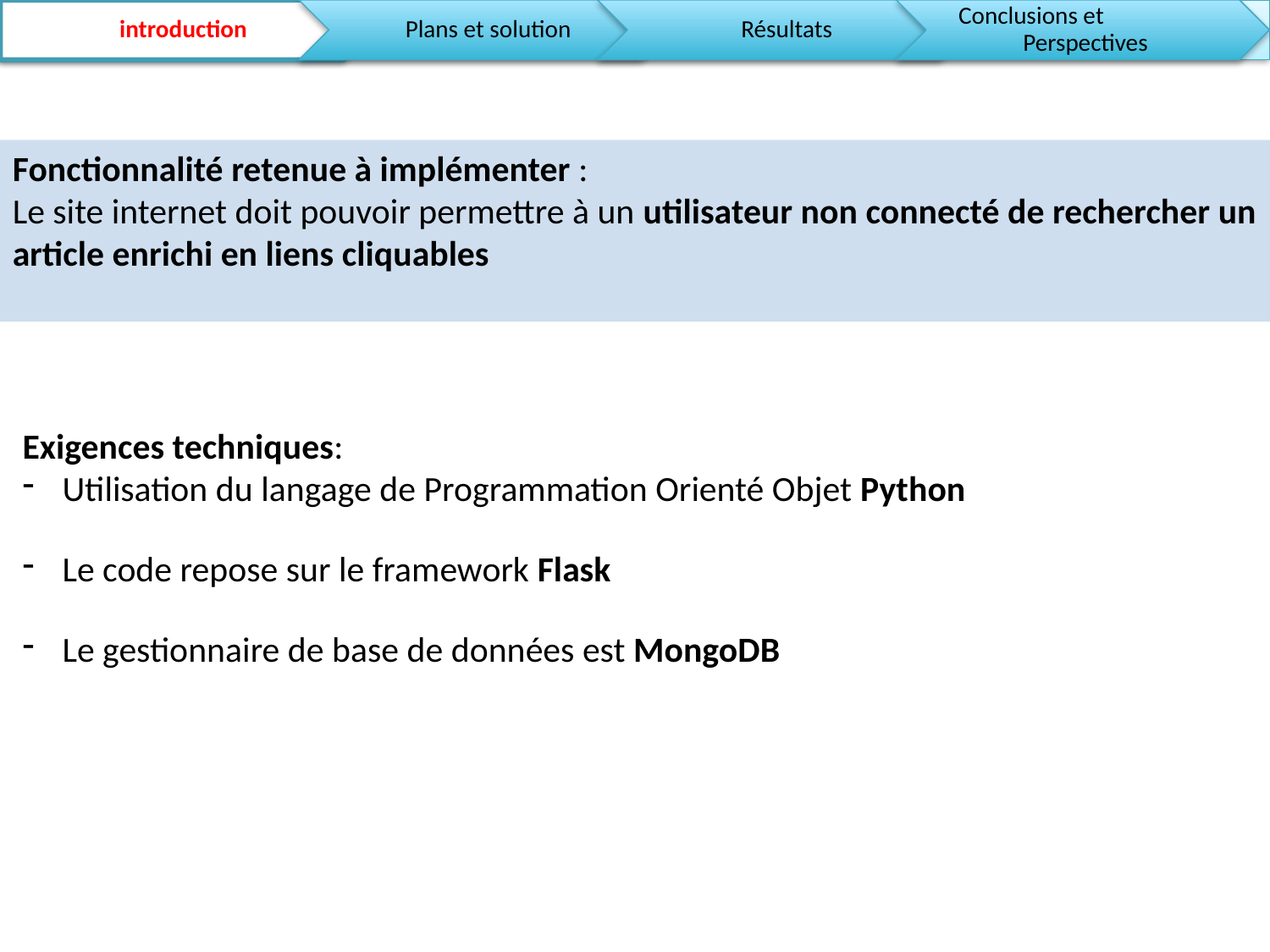

introduction
Plans et solution
Résultats
Conclusions et 	Perspectives
Fonctionnalité retenue à implémenter :
Le site internet doit pouvoir permettre à un utilisateur non connecté de rechercher un article enrichi en liens cliquables

Exigences techniques:
Utilisation du langage de Programmation Orienté Objet Python

Le code repose sur le framework Flask

Le gestionnaire de base de données est MongoDB